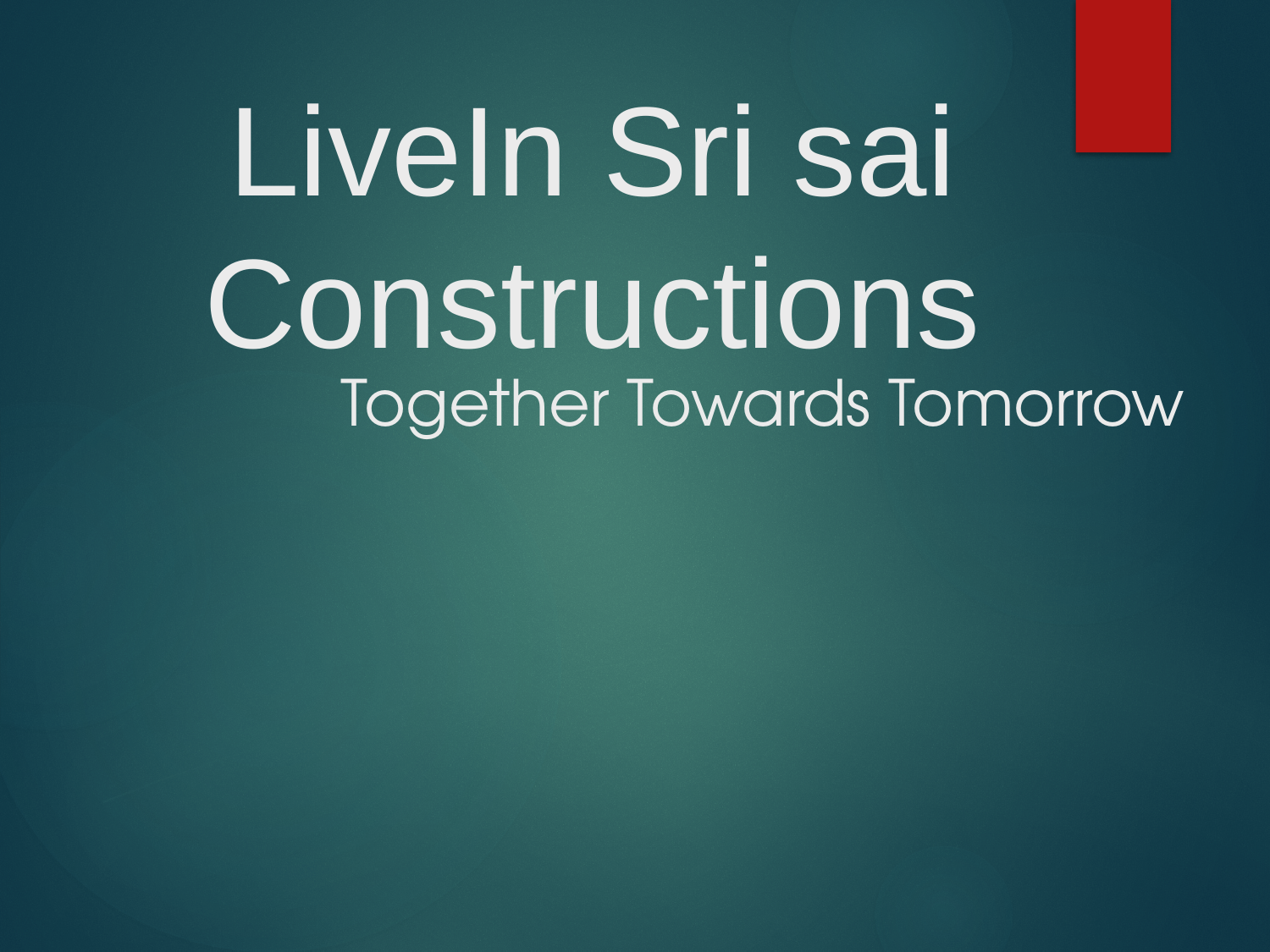

# LiveIn Sri sai Constructions
Together Towards Tomorrow